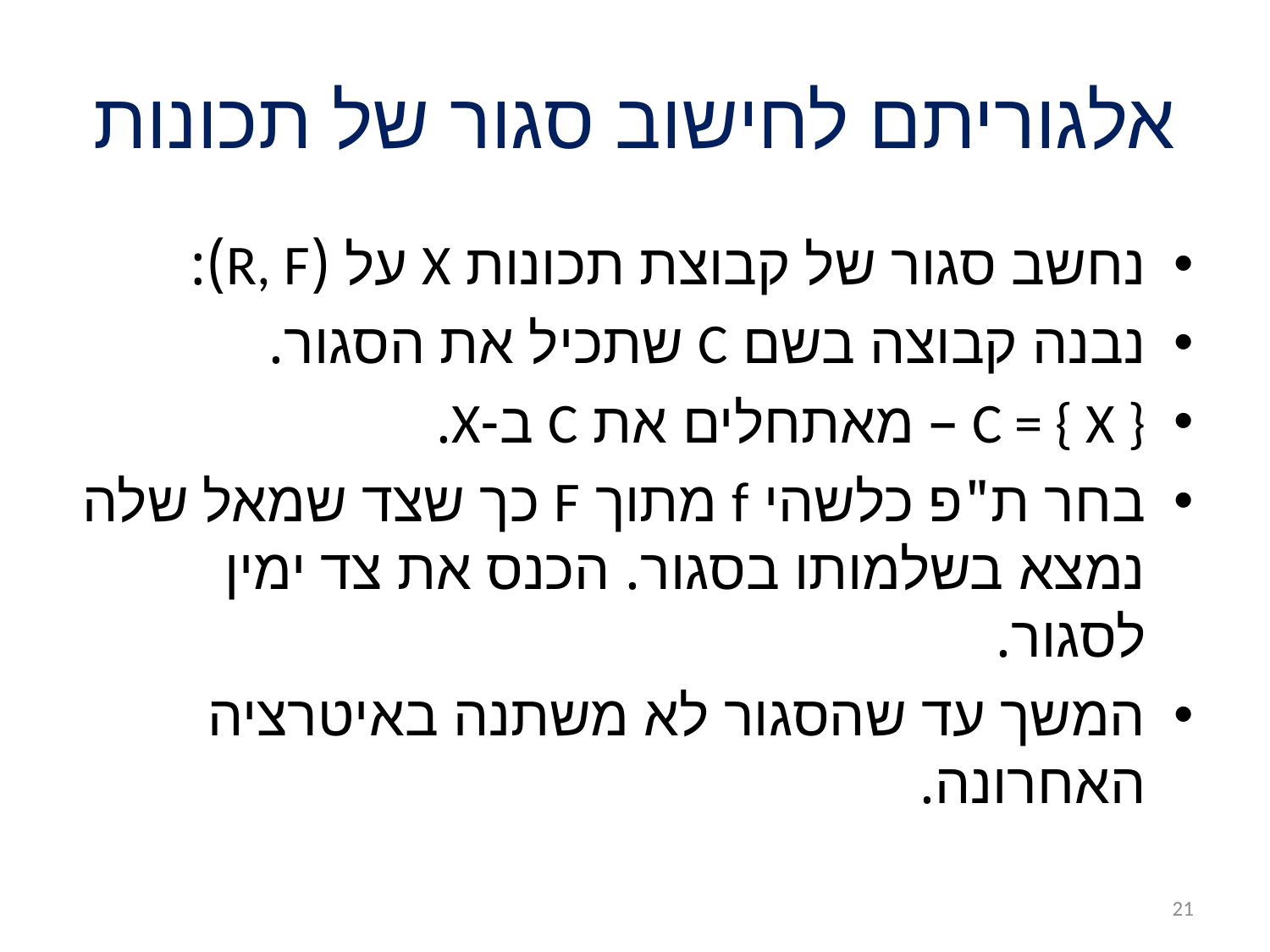

# אלגוריתם לחישוב סגור של תכונות
נחשב סגור של קבוצת תכונות X על (R, F):
נבנה קבוצה בשם C שתכיל את הסגור.
C = { X } – מאתחלים את C ב-X.
בחר ת"פ כלשהי f מתוך F כך שצד שמאל שלה נמצא בשלמותו בסגור. הכנס את צד ימין לסגור.
המשך עד שהסגור לא משתנה באיטרציה האחרונה.
21